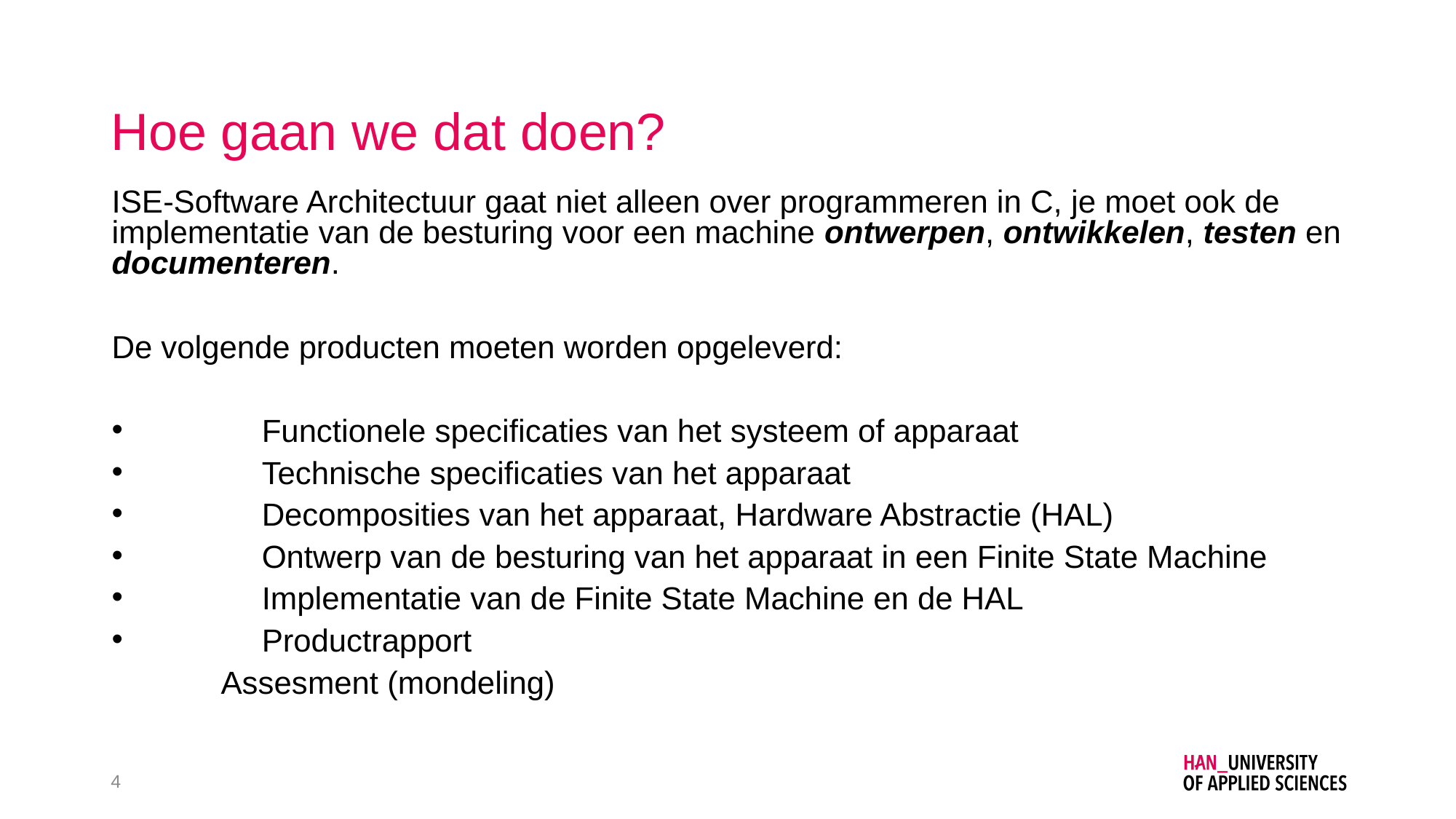

# Hoe gaan we dat doen?
ISE-Software Architectuur gaat niet alleen over programmeren in C, je moet ook de implementatie van de besturing voor een machine ontwerpen, ontwikkelen, testen en documenteren.

De volgende producten moeten worden opgeleverd:

	Functionele specificaties van het systeem of apparaat
	Technische specificaties van het apparaat
	Decomposities van het apparaat, Hardware Abstractie (HAL)
	Ontwerp van de besturing van het apparaat in een Finite State Machine
	Implementatie van de Finite State Machine en de HAL
	Productrapport
	Assesment (mondeling)

4